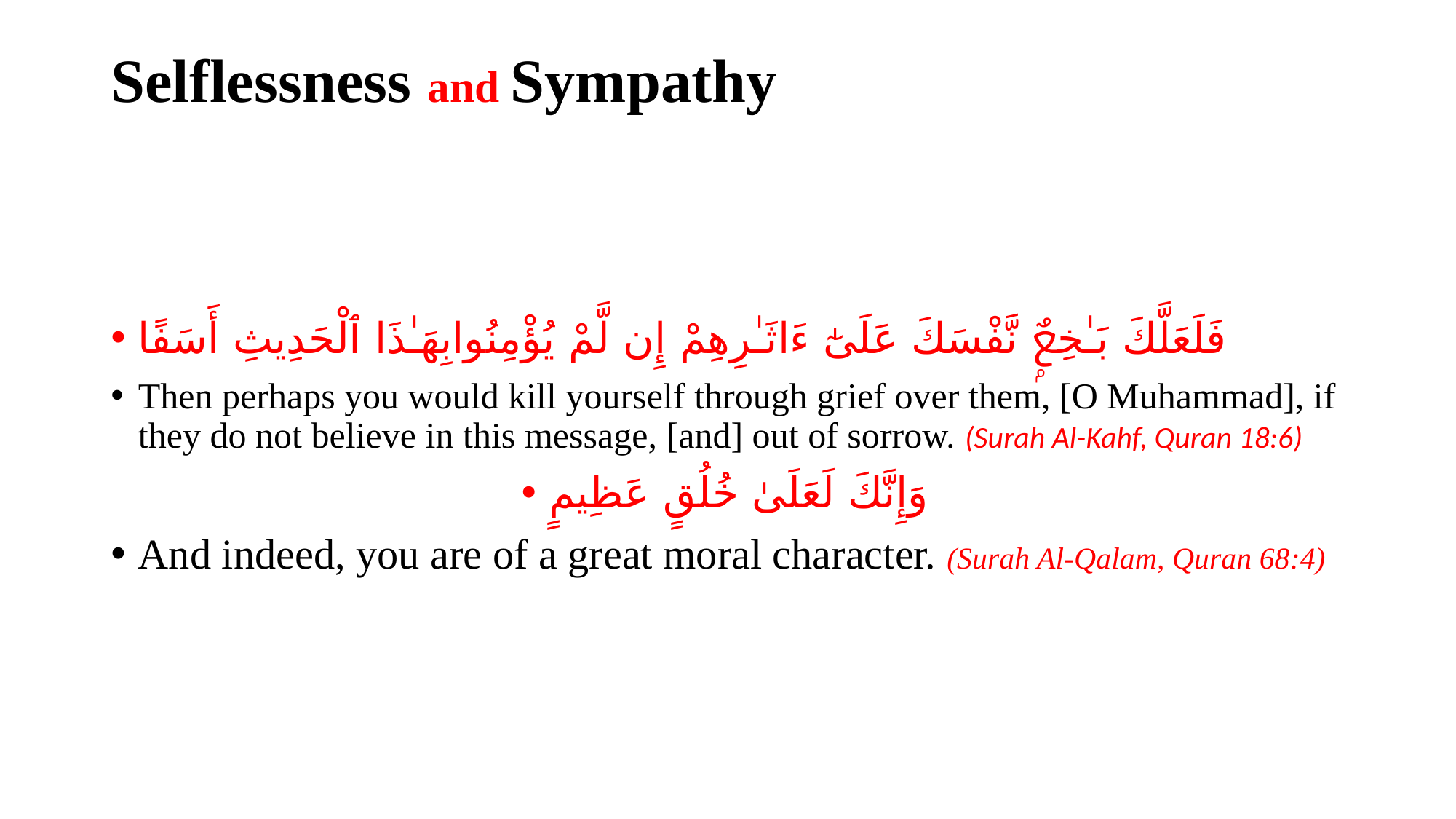

# Selflessness and Sympathy
فَلَعَلَّكَ بَـٰخِعٌۭ نَّفْسَكَ عَلَىٰٓ ءَاثَـٰرِهِمْ إِن لَّمْ يُؤْمِنُوابِهَـٰذَا ٱلْحَدِيثِ أَسَفًا
Then perhaps you would kill yourself through grief over them, [O Muhammad], if they do not believe in this message, [and] out of sorrow. (Surah Al-Kahf, Quran 18:6)
وَإِنَّكَ لَعَلَىٰ خُلُقٍ عَظِيمٍ
And indeed, you are of a great moral character. (Surah Al-Qalam, Quran 68:4)